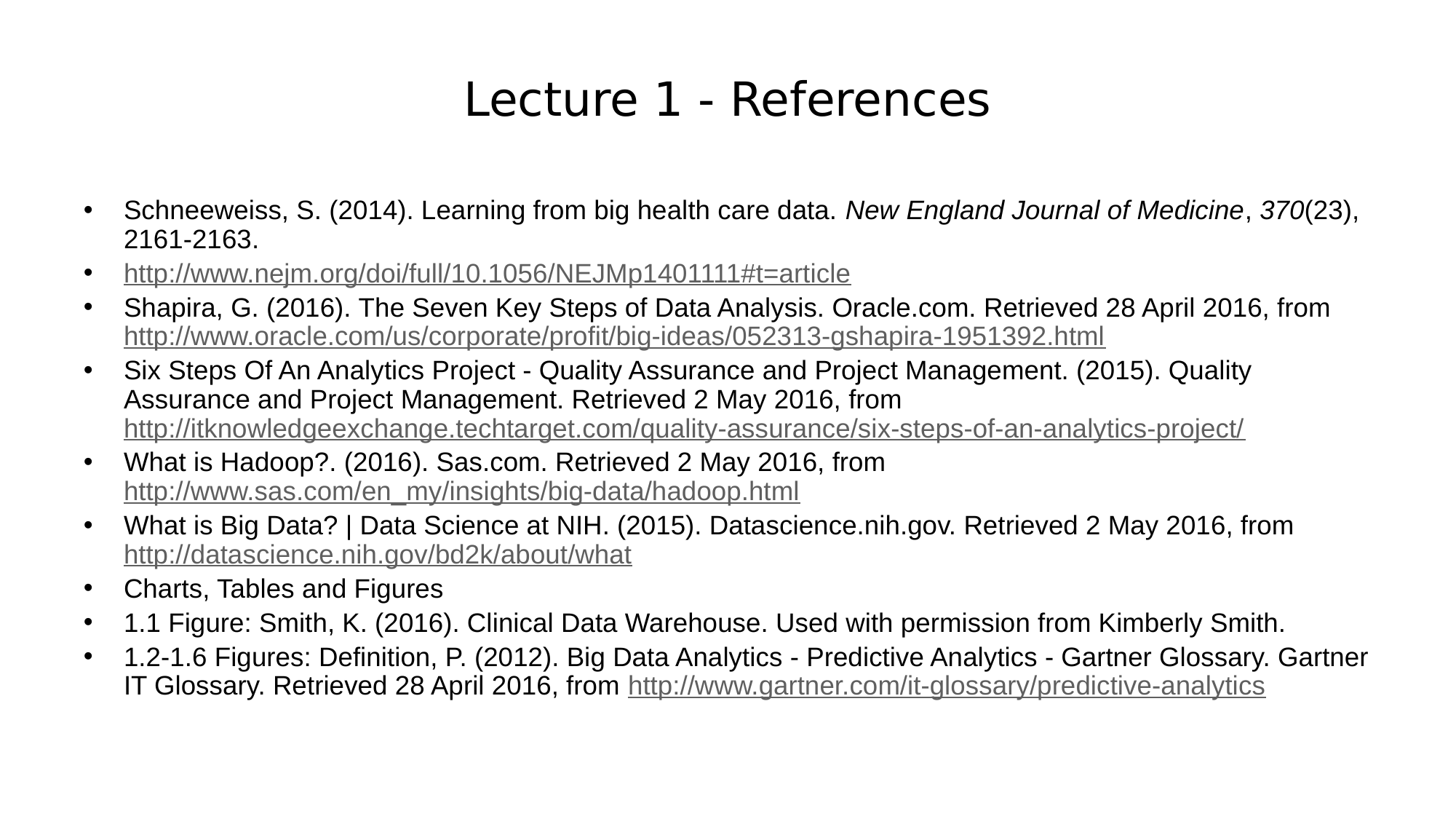

# Lecture 1 - References
Schneeweiss, S. (2014). Learning from big health care data. New England Journal of Medicine, 370(23), 2161-2163.
http://www.nejm.org/doi/full/10.1056/NEJMp1401111#t=article
Shapira, G. (2016). The Seven Key Steps of Data Analysis. Oracle.com. Retrieved 28 April 2016, from http://www.oracle.com/us/corporate/profit/big-ideas/052313-gshapira-1951392.html
Six Steps Of An Analytics Project - Quality Assurance and Project Management. (2015). Quality Assurance and Project Management. Retrieved 2 May 2016, from http://itknowledgeexchange.techtarget.com/quality-assurance/six-steps-of-an-analytics-project/
What is Hadoop?. (2016). Sas.com. Retrieved 2 May 2016, from http://www.sas.com/en_my/insights/big-data/hadoop.html
What is Big Data? | Data Science at NIH. (2015). Datascience.nih.gov. Retrieved 2 May 2016, from http://datascience.nih.gov/bd2k/about/what
Charts, Tables and Figures
1.1 Figure: Smith, K. (2016). Clinical Data Warehouse. Used with permission from Kimberly Smith.
1.2-1.6 Figures: Definition, P. (2012). Big Data Analytics - Predictive Analytics - Gartner Glossary. Gartner IT Glossary. Retrieved 28 April 2016, from http://www.gartner.com/it-glossary/predictive-analytics